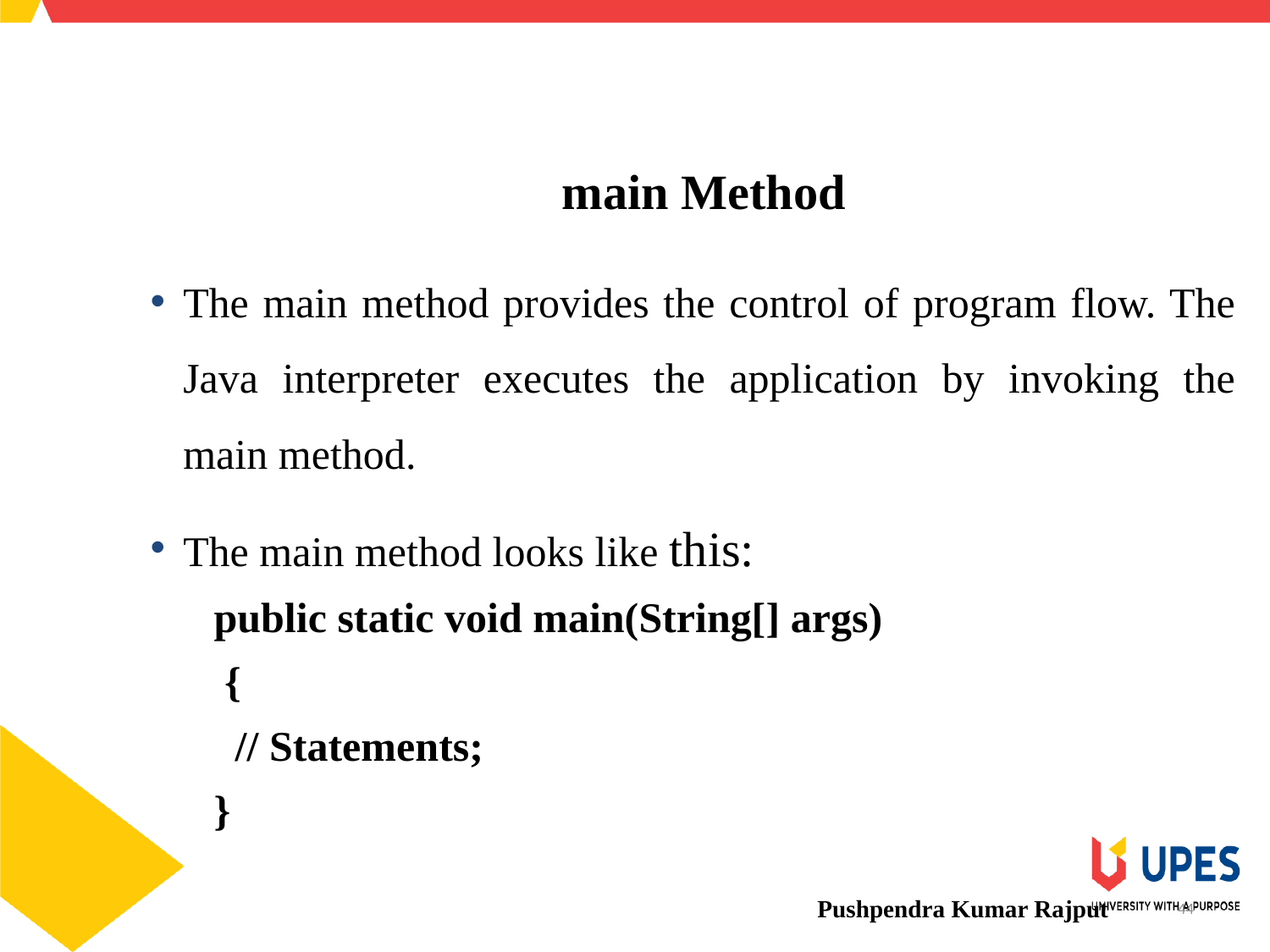

SCHOOL OF ENGINEERING & TECHNOLOGY
DEPARTMENT OF COMPUTER SCIENCE AND ENGINEERING
main Method
The main method provides the control of program flow. The Java interpreter executes the application by invoking the main method.
The main method looks like this:
public static void main(String[] args)
 {
  // Statements;
}
Pushpendra Kumar Rajput
44